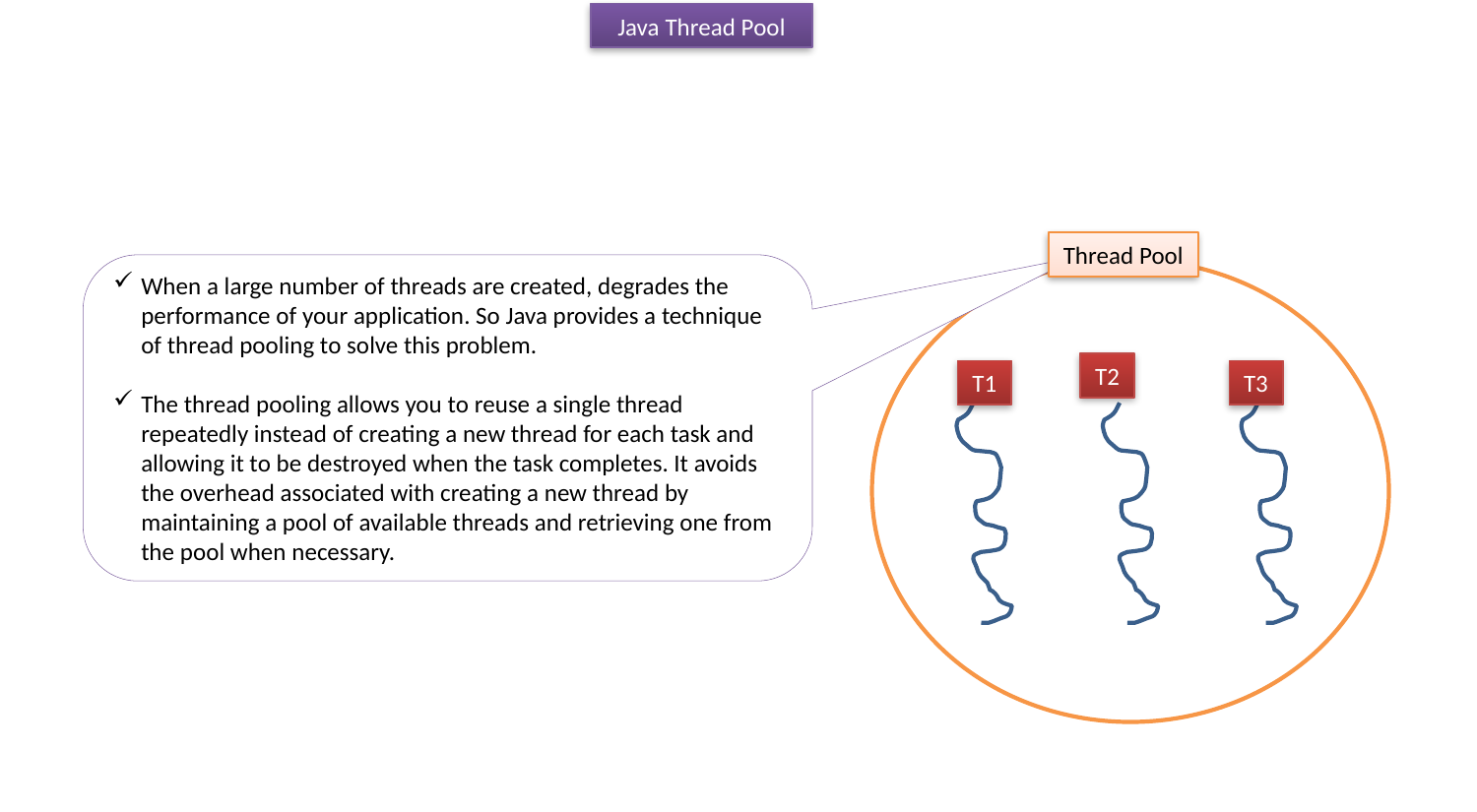

Java Thread Pool
Thread Pool
When a large number of threads are created, degrades the performance of your application. So Java provides a technique of thread pooling to solve this problem.

The thread pooling allows you to reuse a single thread repeatedly instead of creating a new thread for each task and allowing it to be destroyed when the task completes. It avoids the overhead associated with creating a new thread by maintaining a pool of available threads and retrieving one from the pool when necessary.

T2
T3
T1